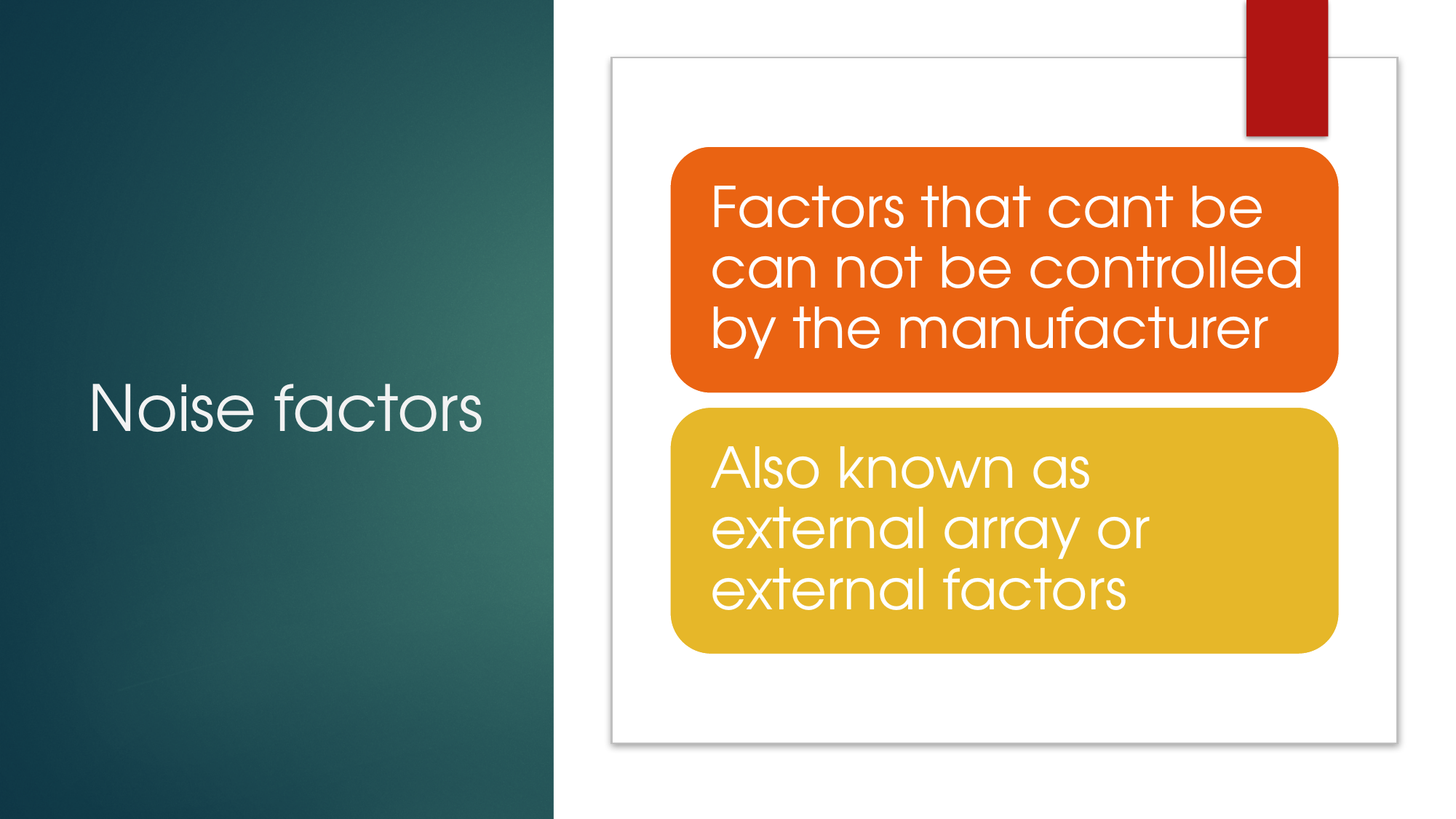

Factors that cant be can not be controlled by the manufacturer
Also known as external array or external factors
# Noise factors